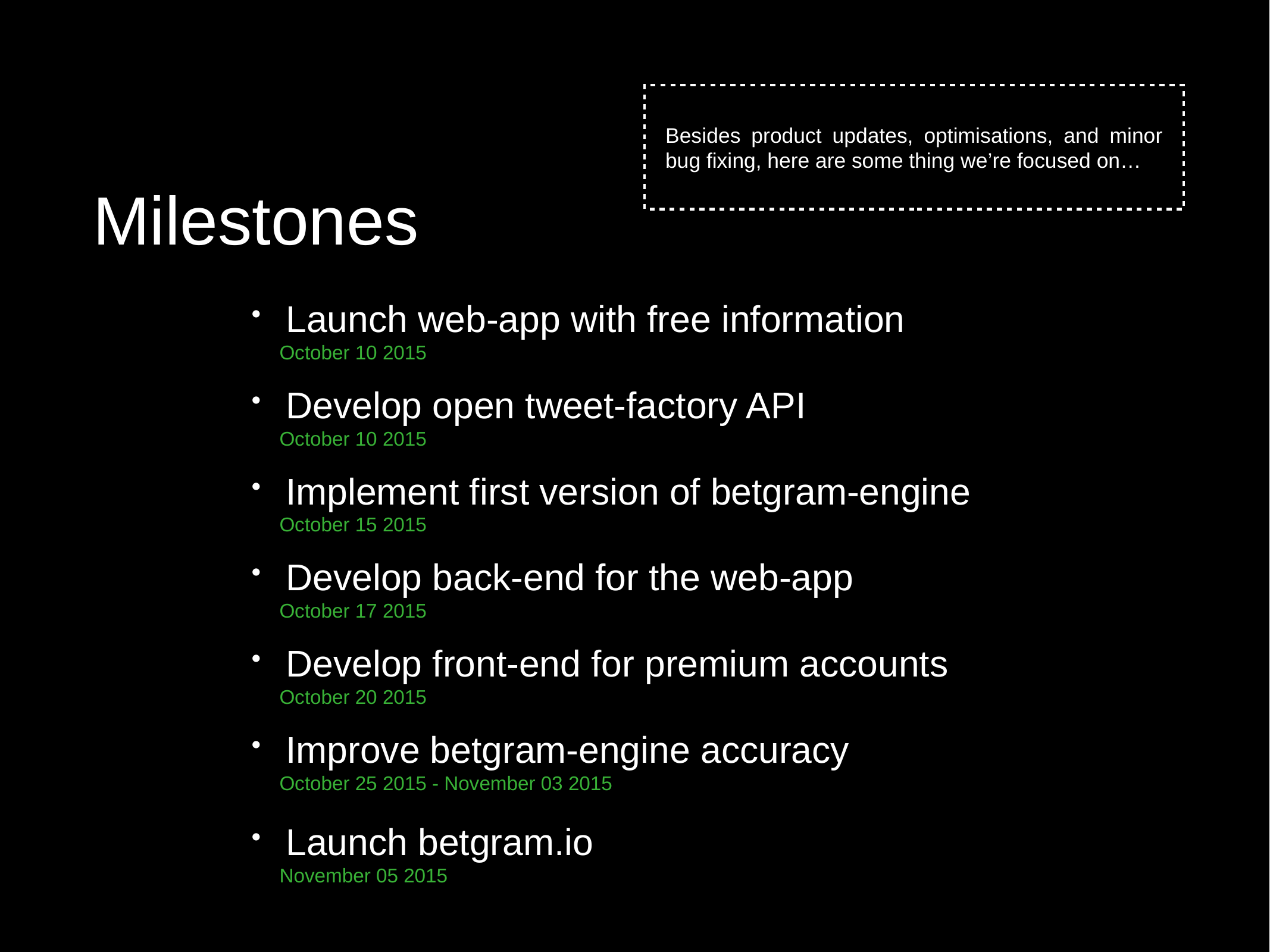

Besides product updates, optimisations, and minor bug fixing, here are some thing we’re focused on…
# Milestones
Launch web-app with free information
 October 10 2015

Develop open tweet-factory API
 October 10 2015

Implement first version of betgram-engine
 October 15 2015

Develop back-end for the web-app
 October 17 2015

Develop front-end for premium accounts
 October 20 2015

Improve betgram-engine accuracy
 October 25 2015 - November 03 2015

Launch betgram.io
 November 05 2015